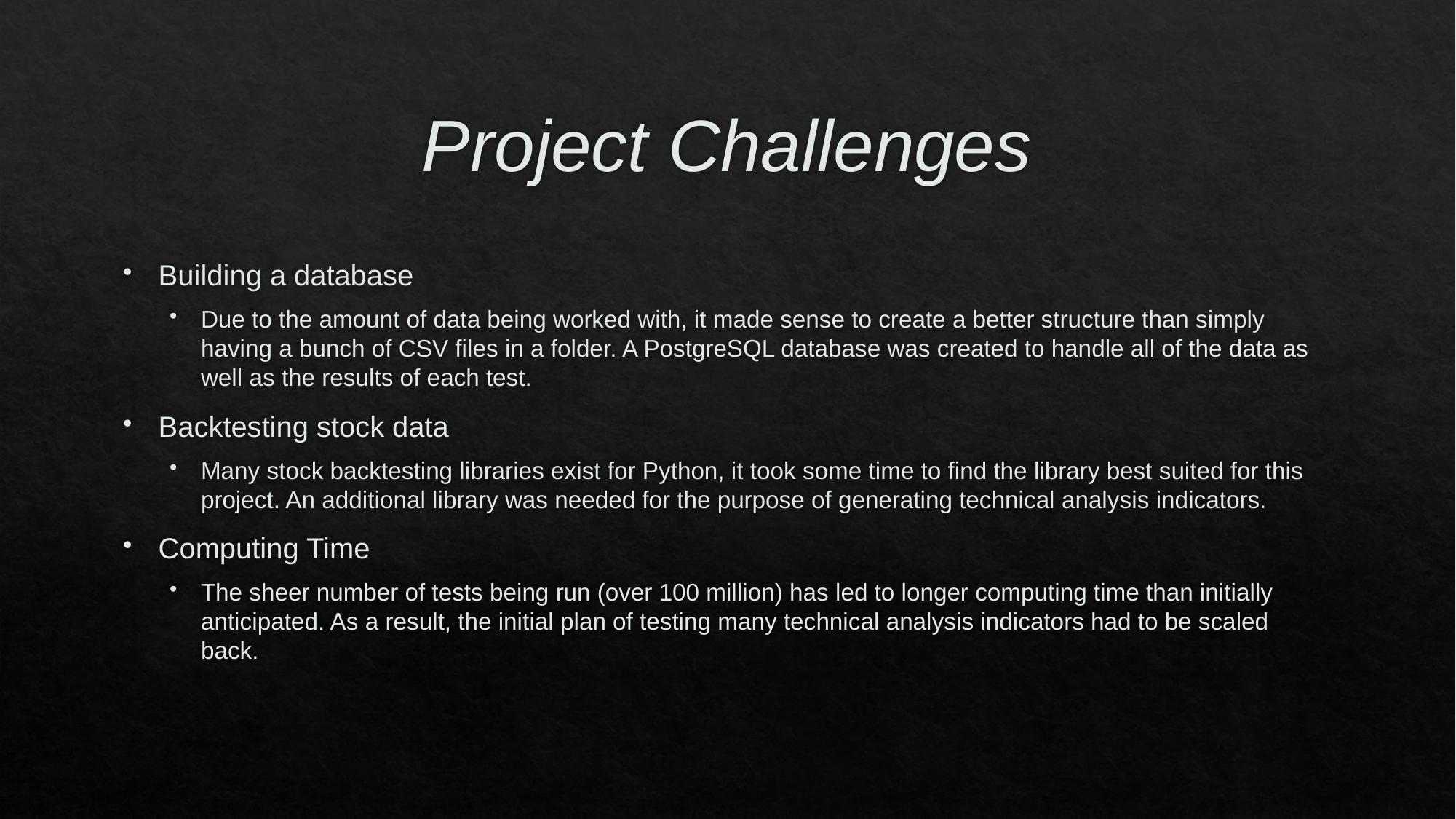

# Project Challenges
Building a database
Due to the amount of data being worked with, it made sense to create a better structure than simply having a bunch of CSV files in a folder. A PostgreSQL database was created to handle all of the data as well as the results of each test.
Backtesting stock data
Many stock backtesting libraries exist for Python, it took some time to find the library best suited for this project. An additional library was needed for the purpose of generating technical analysis indicators.
Computing Time
The sheer number of tests being run (over 100 million) has led to longer computing time than initially anticipated. As a result, the initial plan of testing many technical analysis indicators had to be scaled back.